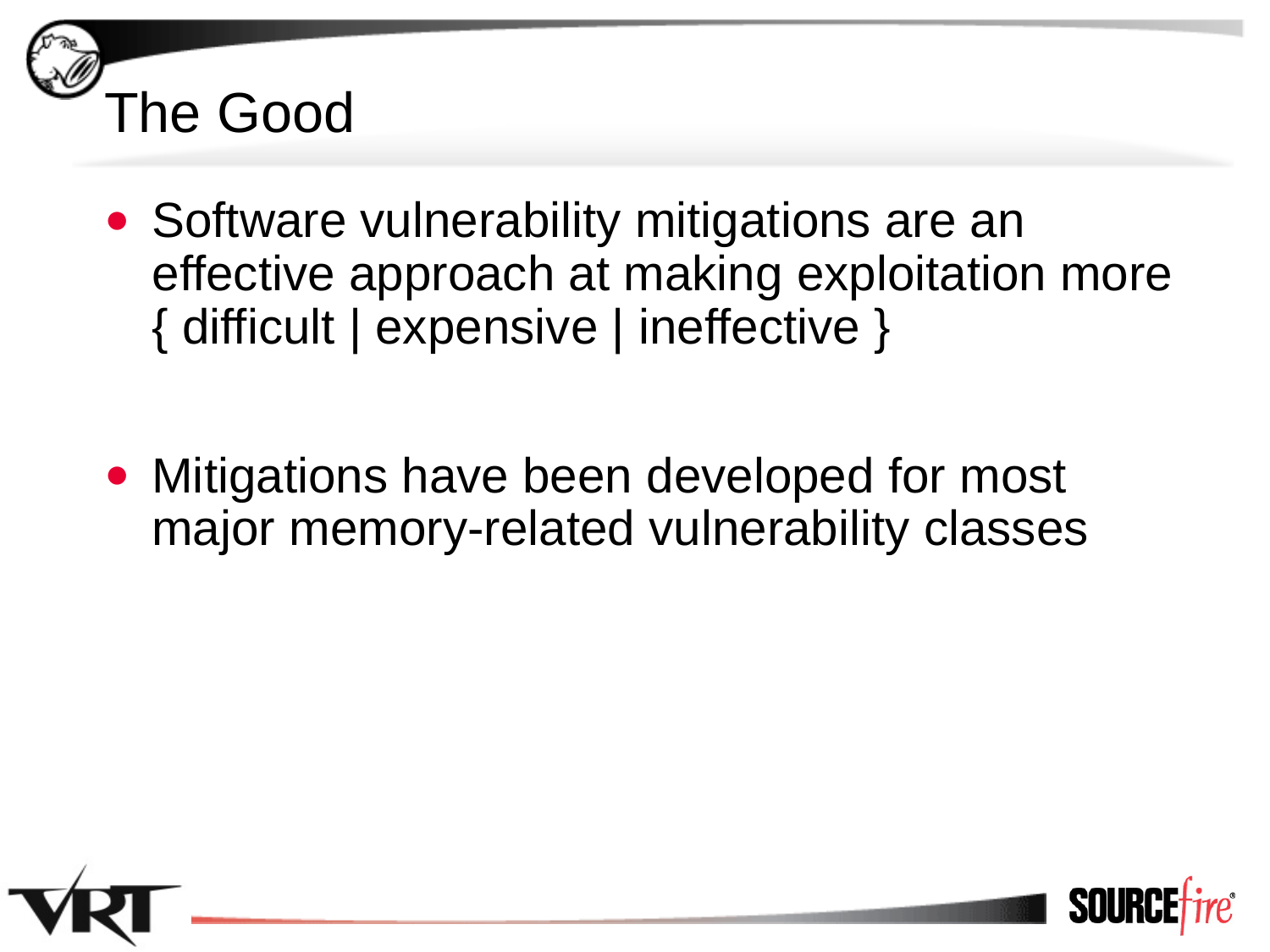

# The Good
Software vulnerability mitigations are an effective approach at making exploitation more { difficult | expensive | ineffective }

Mitigations have been developed for most major memory-related vulnerability classes